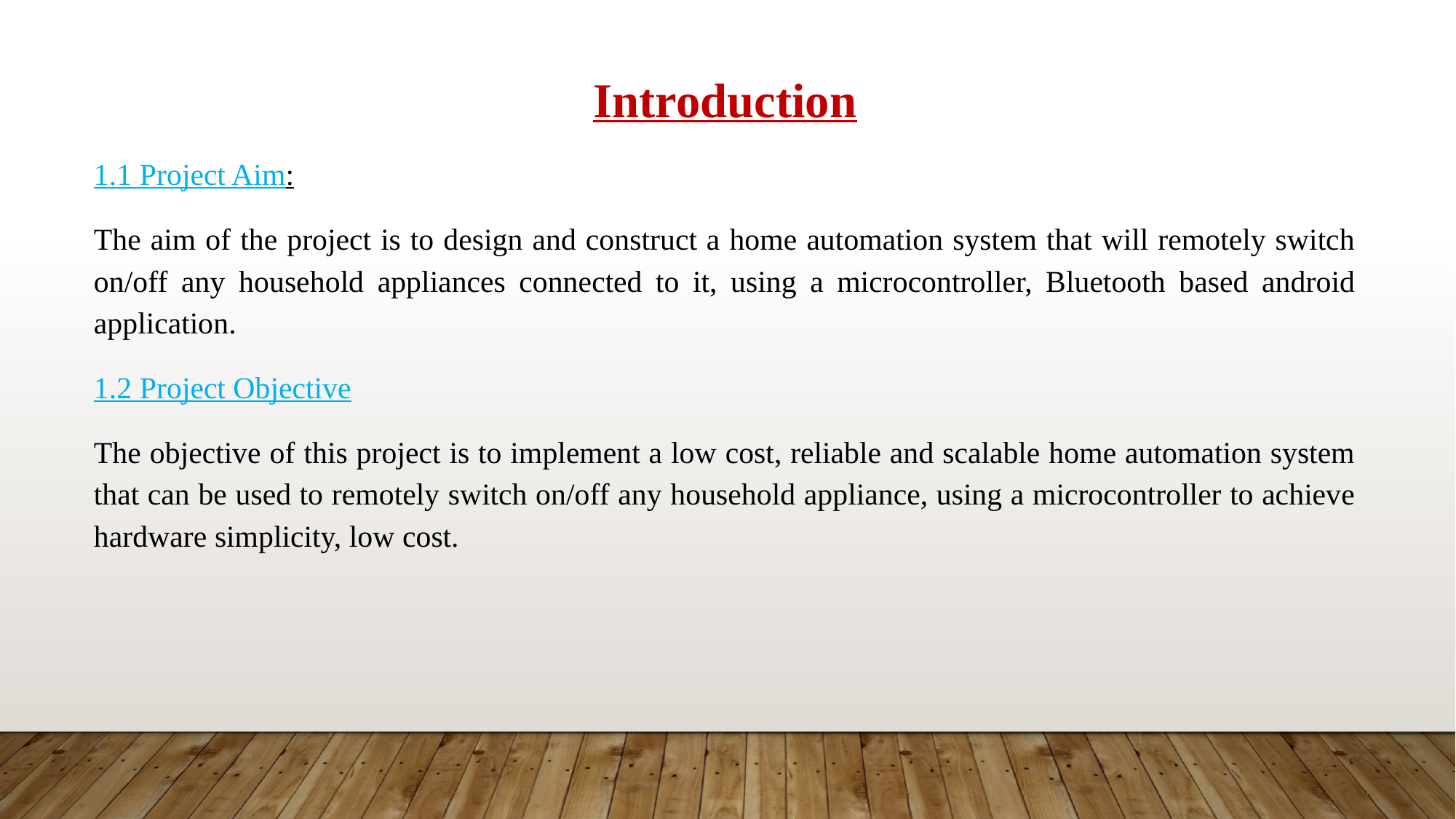

Introduction
1.1 Project Aim:
The aim of the project is to design and construct a home automation system that will remotely switch on/off any household appliances connected to it, using a microcontroller, Bluetooth based android application.
1.2 Project Objective
The objective of this project is to implement a low cost, reliable and scalable home automation system that can be used to remotely switch on/off any household appliance, using a microcontroller to achieve hardware simplicity, low cost.